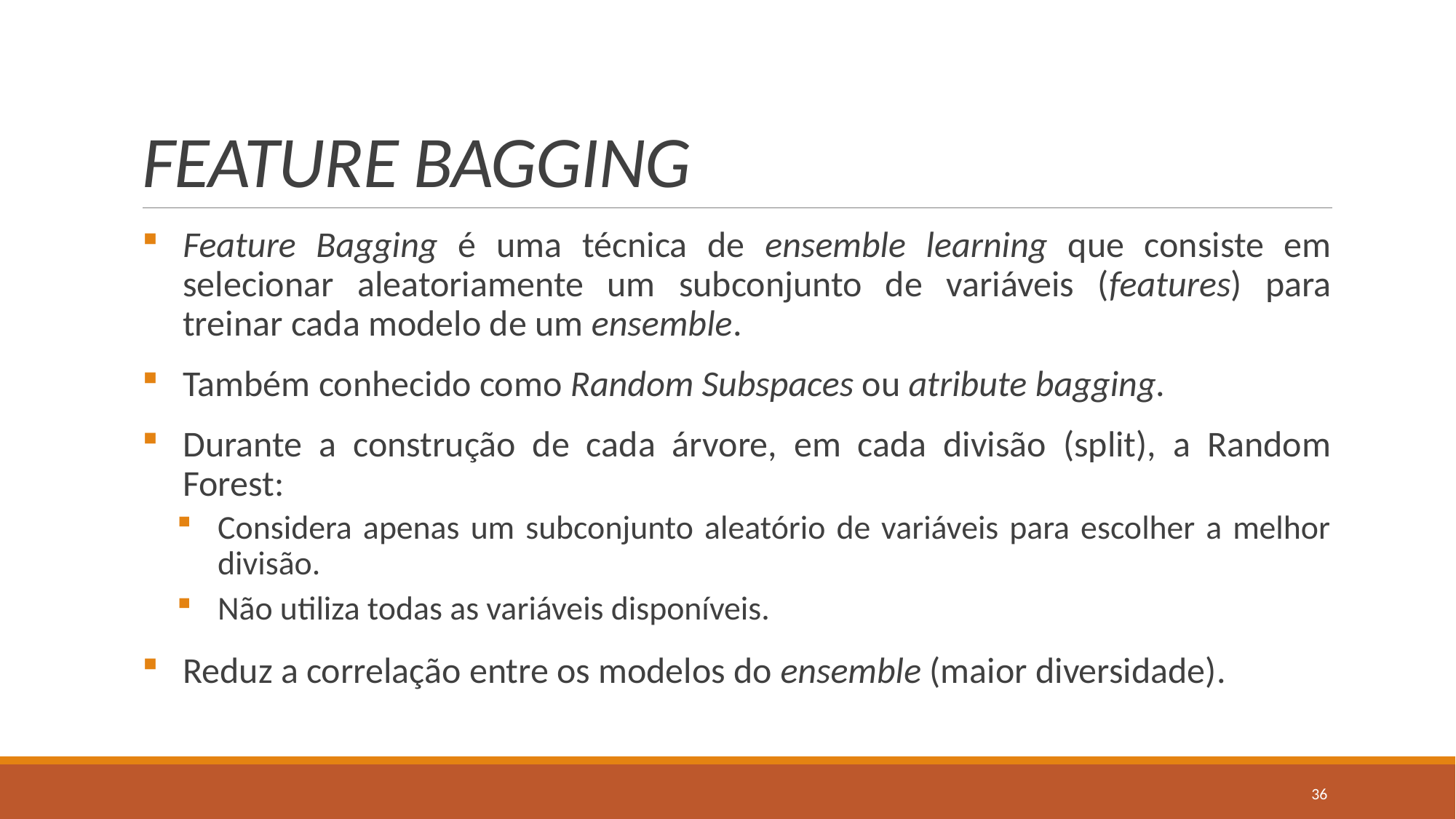

# FEATURE BAGGING
Feature Bagging é uma técnica de ensemble learning que consiste em selecionar aleatoriamente um subconjunto de variáveis (features) para treinar cada modelo de um ensemble.
Também conhecido como Random Subspaces ou atribute bagging.
Durante a construção de cada árvore, em cada divisão (split), a Random Forest:
Considera apenas um subconjunto aleatório de variáveis para escolher a melhor divisão.
Não utiliza todas as variáveis disponíveis.
Reduz a correlação entre os modelos do ensemble (maior diversidade).
36